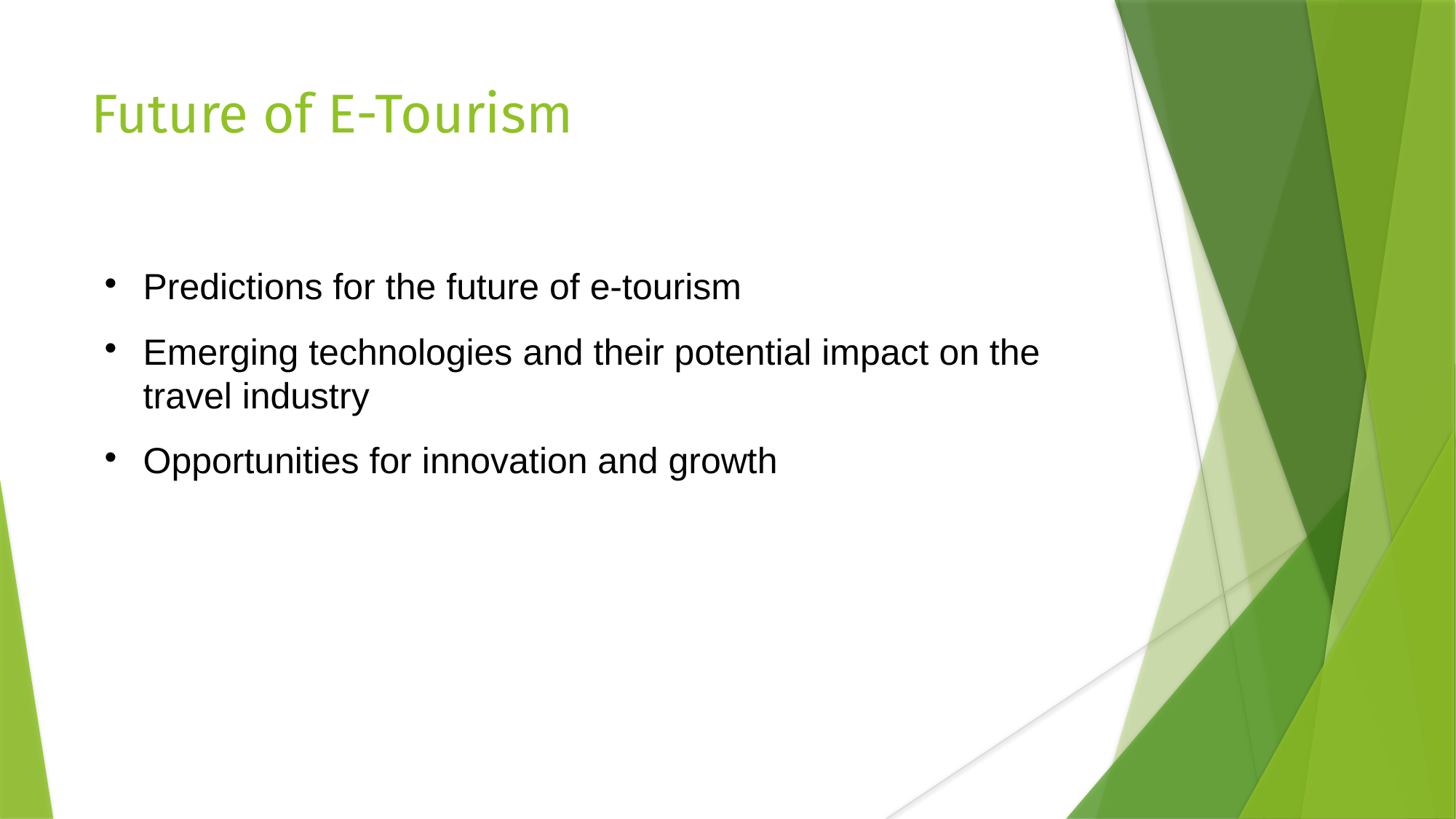

# Future of E-Tourism
Predictions for the future of e-tourism
Emerging technologies and their potential impact on the travel industry
Opportunities for innovation and growth